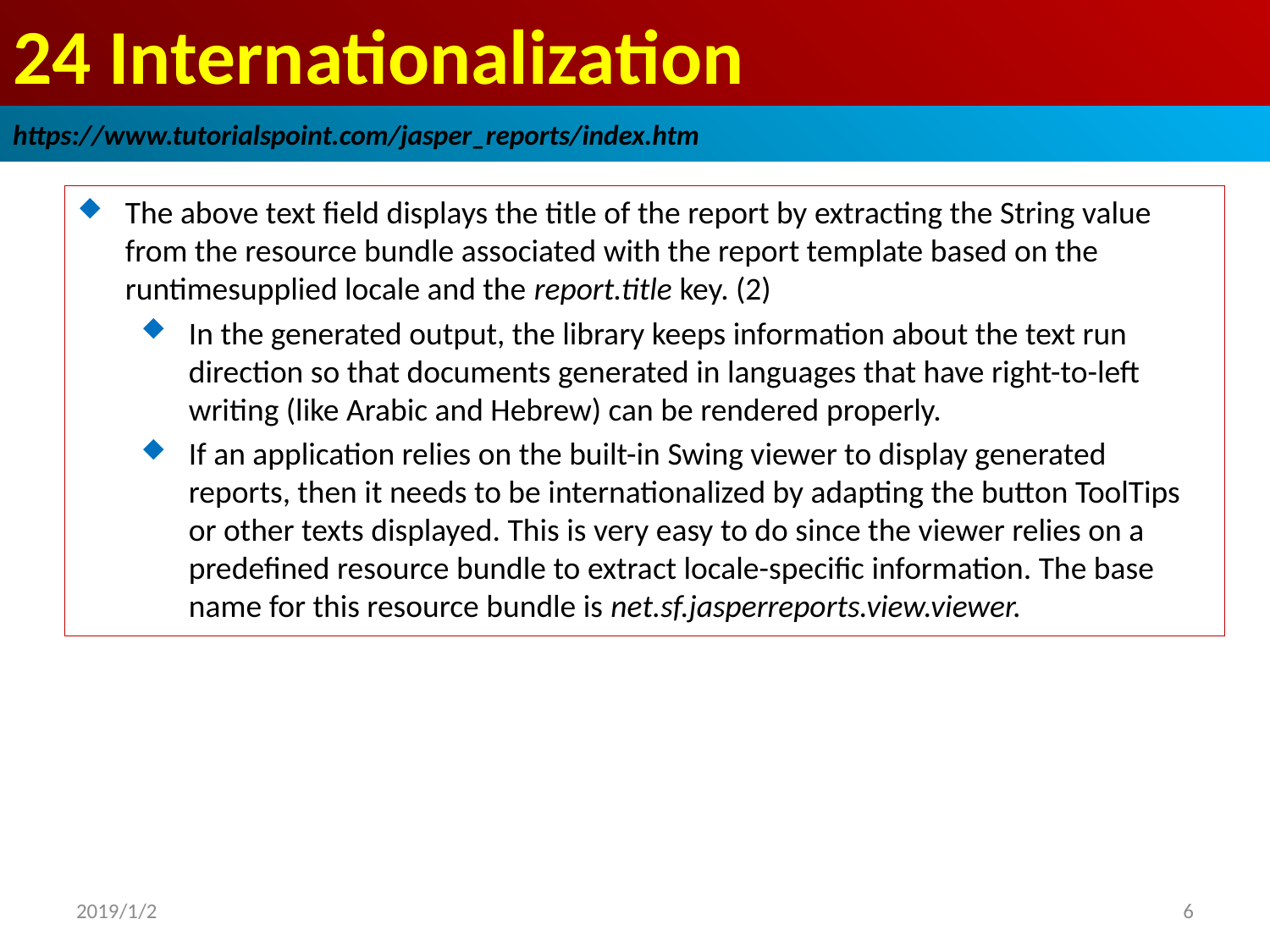

# 24 Internationalization
https://www.tutorialspoint.com/jasper_reports/index.htm
The above text field displays the title of the report by extracting the String value from the resource bundle associated with the report template based on the runtimesupplied locale and the report.title key. (2)
In the generated output, the library keeps information about the text run direction so that documents generated in languages that have right-to-left writing (like Arabic and Hebrew) can be rendered properly.
If an application relies on the built-in Swing viewer to display generated reports, then it needs to be internationalized by adapting the button ToolTips or other texts displayed. This is very easy to do since the viewer relies on a predefined resource bundle to extract locale-specific information. The base name for this resource bundle is net.sf.jasperreports.view.viewer.
2019/1/2
6